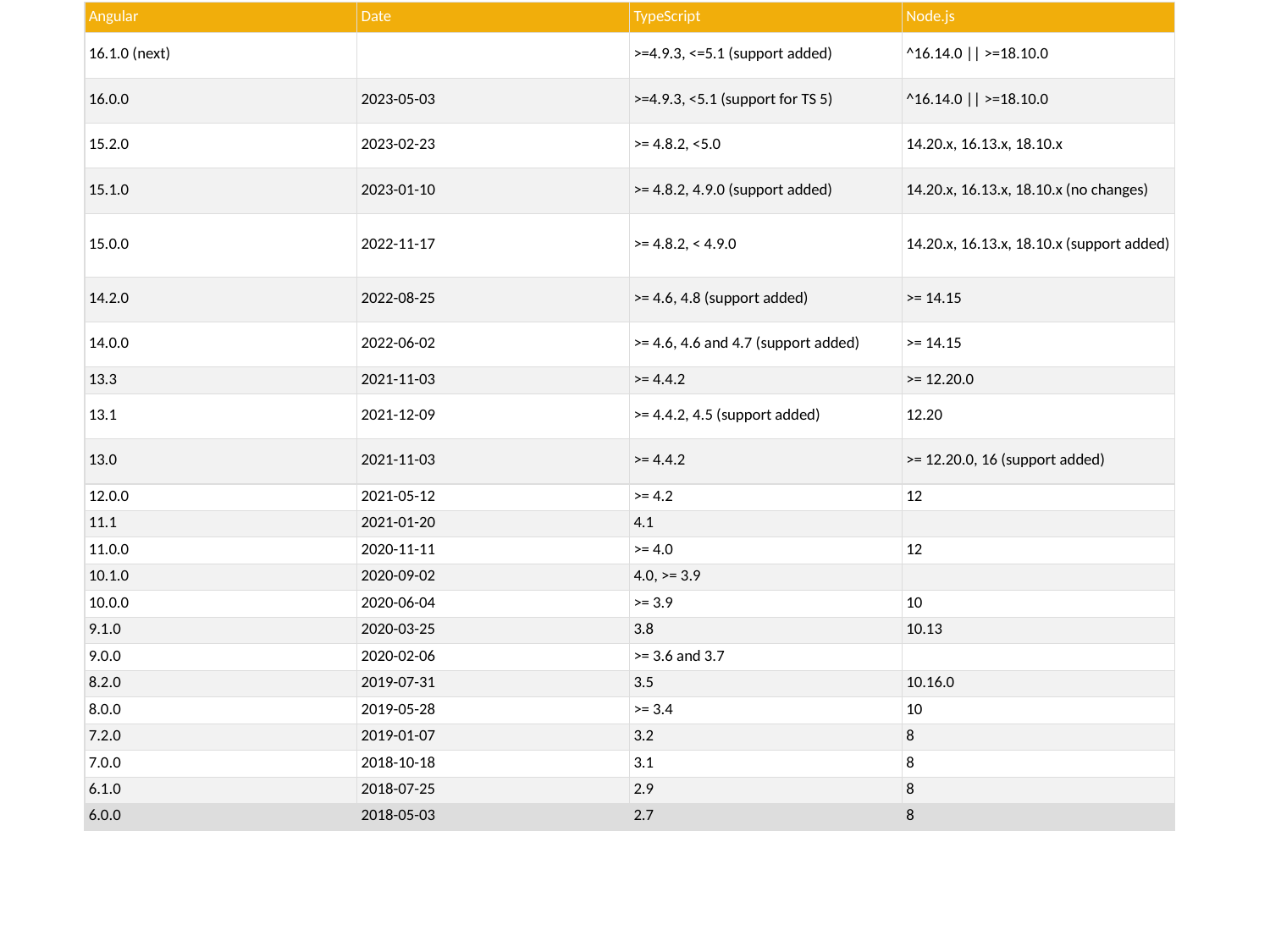

| Angular | Date | TypeScript | Node.js |
| --- | --- | --- | --- |
| 16.1.0 (next) |  | >=4.9.3, <=5.1 (support added) | ^16.14.0 || >=18.10.0 |
| 16.0.0 | 2023-05-03 | >=4.9.3, <5.1 (support for TS 5) | ^16.14.0 || >=18.10.0 |
| 15.2.0 | 2023-02-23 | >= 4.8.2, <5.0 | 14.20.x, 16.13.x, 18.10.x |
| 15.1.0 | 2023-01-10 | >= 4.8.2, 4.9.0 (support added) | 14.20.x, 16.13.x, 18.10.x (no changes) |
| 15.0.0 | 2022-11-17 | >= 4.8.2, < 4.9.0 | 14.20.x, 16.13.x, 18.10.x (support added) |
| 14.2.0 | 2022-08-25 | >= 4.6, 4.8 (support added) | >= 14.15 |
| 14.0.0 | 2022-06-02 | >= 4.6, 4.6 and 4.7 (support added) | >= 14.15 |
| 13.3 | 2021-11-03 | >= 4.4.2 | >= 12.20.0 |
| 13.1 | 2021-12-09 | >= 4.4.2, 4.5 (support added) | 12.20 |
| 13.0 | 2021-11-03 | >= 4.4.2 | >= 12.20.0, 16 (support added) |
| 12.0.0 | 2021-05-12 | >= 4.2 | 12 |
| 11.1 | 2021-01-20 | 4.1 |  |
| 11.0.0 | 2020-11-11 | >= 4.0 | 12 |
| 10.1.0 | 2020-09-02 | 4.0, >= 3.9 |  |
| 10.0.0 | 2020-06-04 | >= 3.9 | 10 |
| 9.1.0 | 2020-03-25 | 3.8 | 10.13 |
| 9.0.0 | 2020-02-06 | >= 3.6 and 3.7 |  |
| 8.2.0 | 2019-07-31 | 3.5 | 10.16.0 |
| 8.0.0 | 2019-05-28 | >= 3.4 | 10 |
| 7.2.0 | 2019-01-07 | 3.2 | 8 |
| 7.0.0 | 2018-10-18 | 3.1 | 8 |
| 6.1.0 | 2018-07-25 | 2.9 | 8 |
| 6.0.0 | 2018-05-03 | 2.7 | 8 |